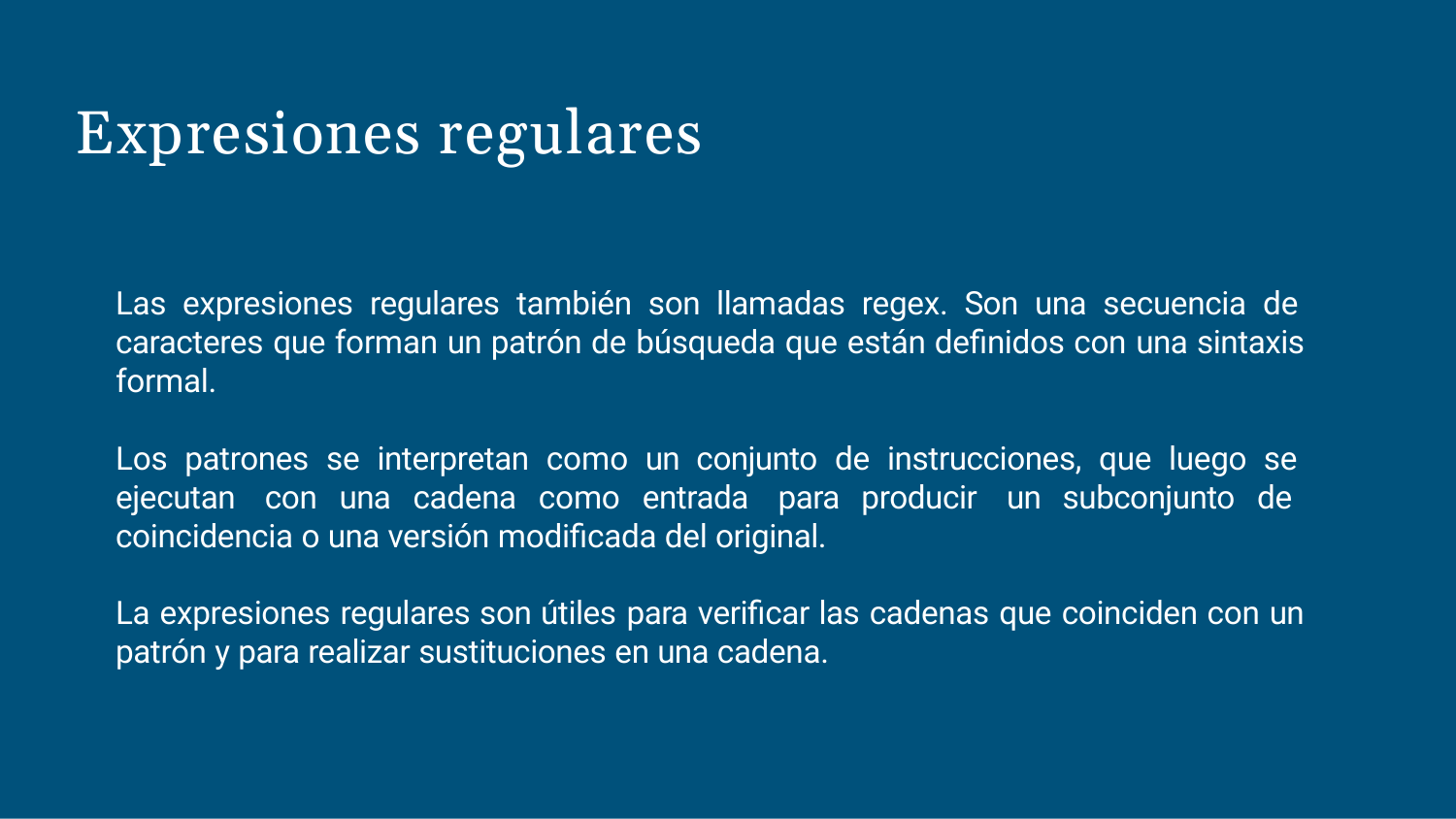

# Expresiones regulares
Las expresiones regulares también son llamadas regex. Son una secuencia de  caracteres que forman un patrón de búsqueda que están deﬁnidos con una sintaxis  formal.

Los patrones se interpretan como un conjunto de instrucciones, que luego se  ejecutan con una cadena como entrada para producir un subconjunto de  coincidencia o una versión modiﬁcada del original.

La expresiones regulares son útiles para veriﬁcar las cadenas que coinciden con un  patrón y para realizar sustituciones en una cadena.